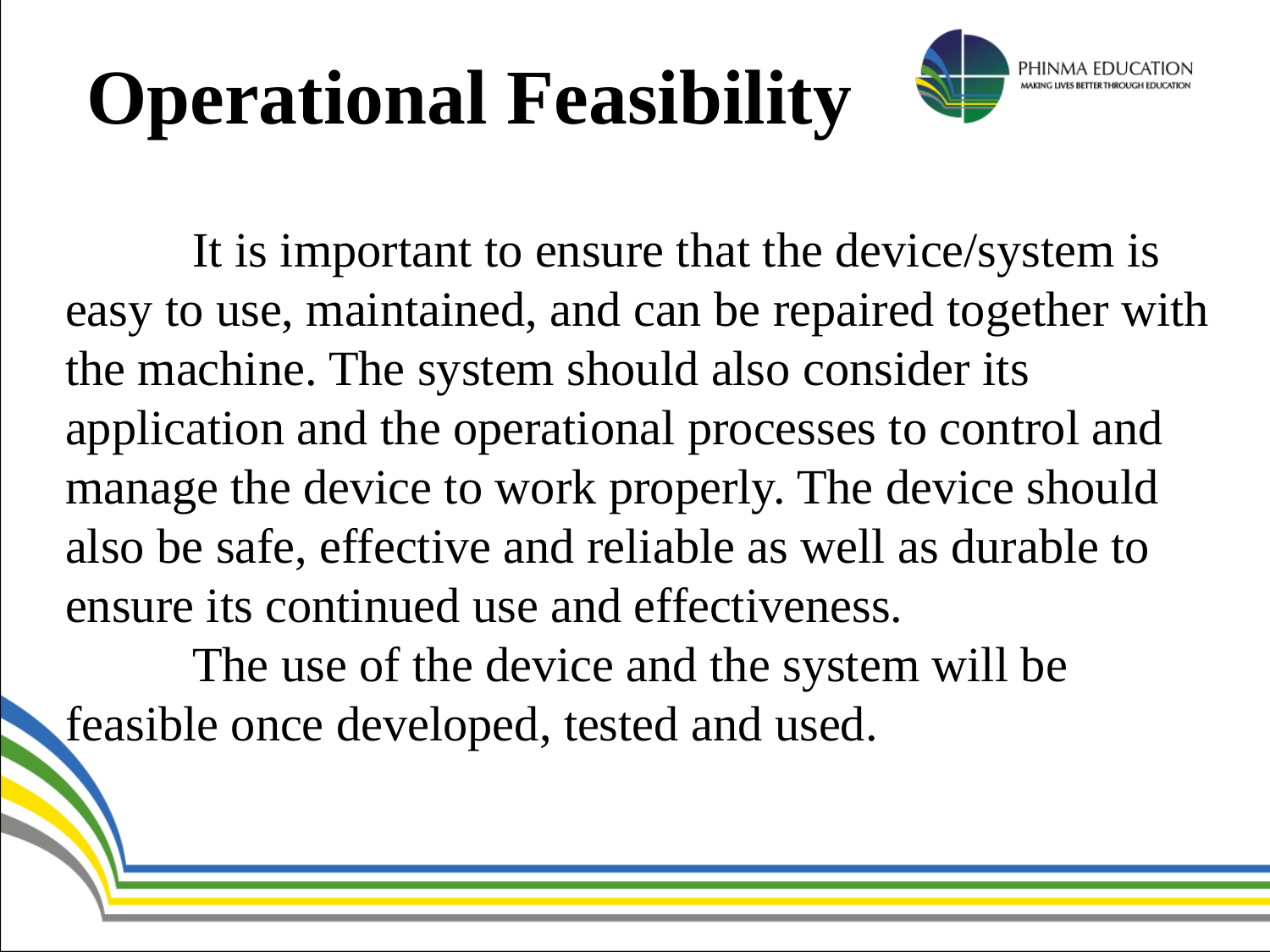

Operational Feasibility
	It is important to ensure that the device/system is easy to use, maintained, and can be repaired together with the machine. The system should also consider its application and the operational processes to control and manage the device to work properly. The device should also be safe, effective and reliable as well as durable to ensure its continued use and effectiveness.
	The use of the device and the system will be feasible once developed, tested and used.